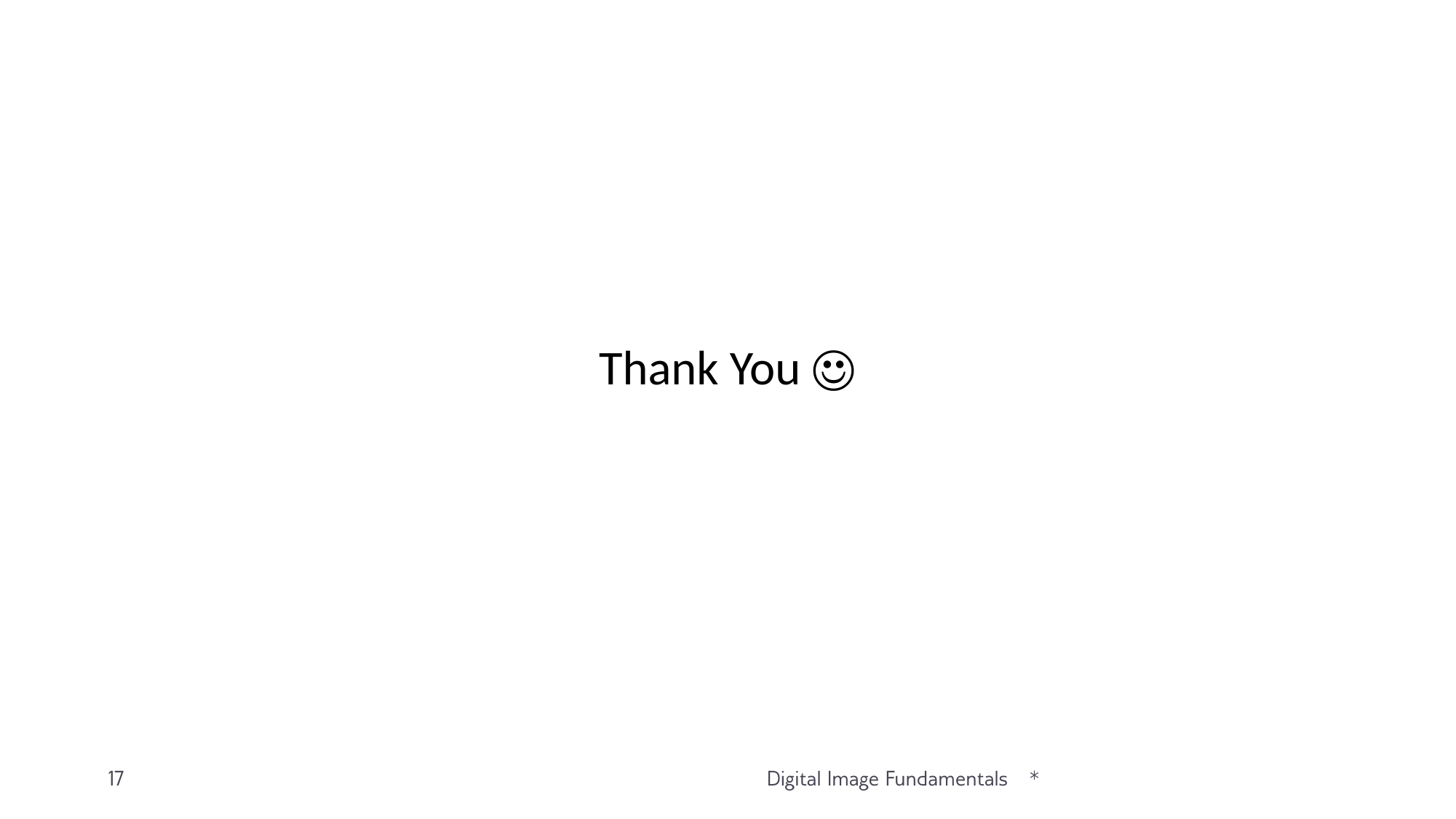

Thank You ☺
17
Digital Image Fundamentals
*